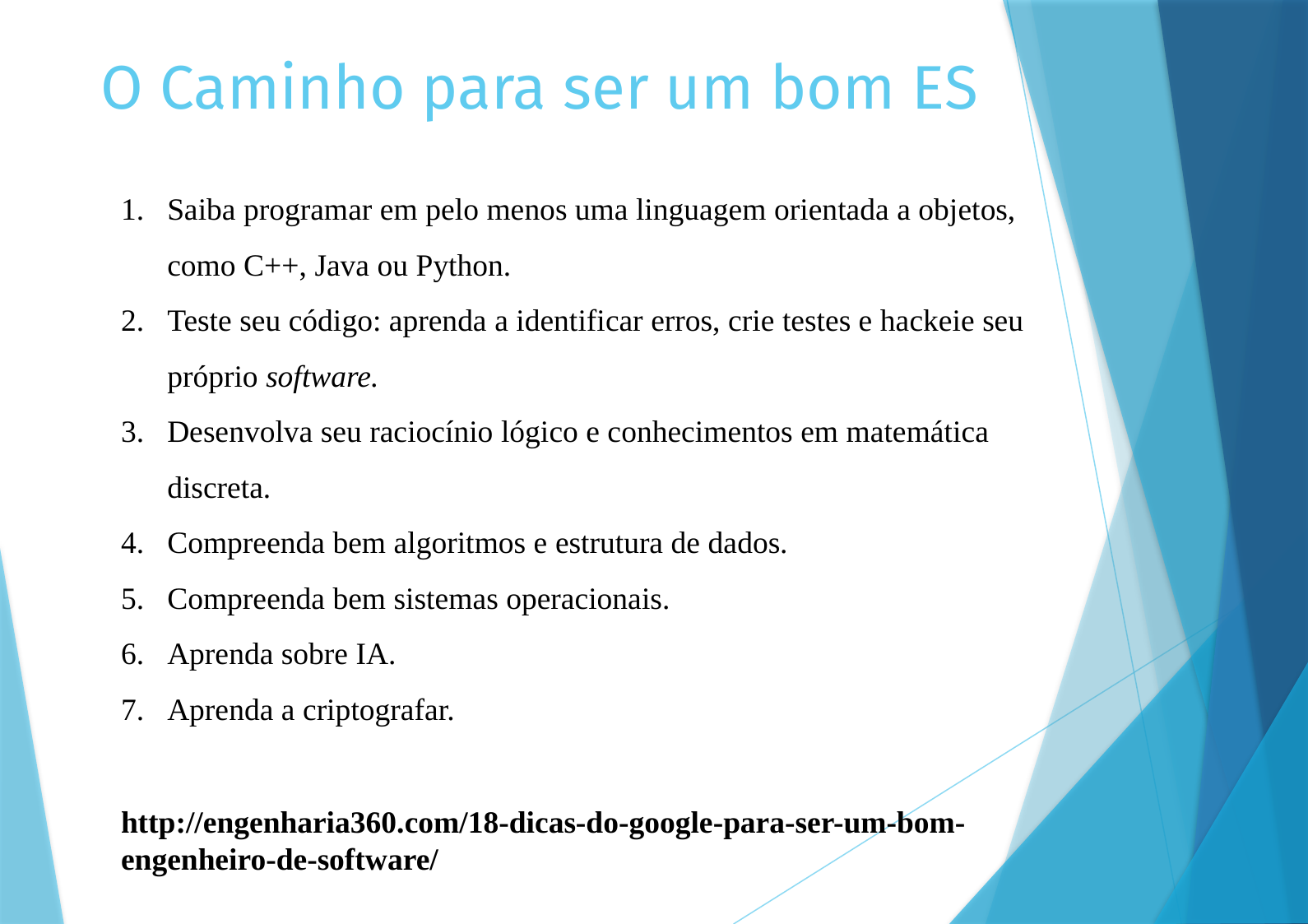

# O Caminho para ser um bom ES
Saiba programar em pelo menos uma linguagem orientada a objetos, como C++, Java ou Python.
Teste seu código: aprenda a identificar erros, crie testes e hackeie seu próprio software.
Desenvolva seu raciocínio lógico e conhecimentos em matemática discreta.
Compreenda bem algoritmos e estrutura de dados.
Compreenda bem sistemas operacionais.
Aprenda sobre IA.
Aprenda a criptografar.

http://engenharia360.com/18-dicas-do-google-para-ser-um-bom-engenheiro-de-software/